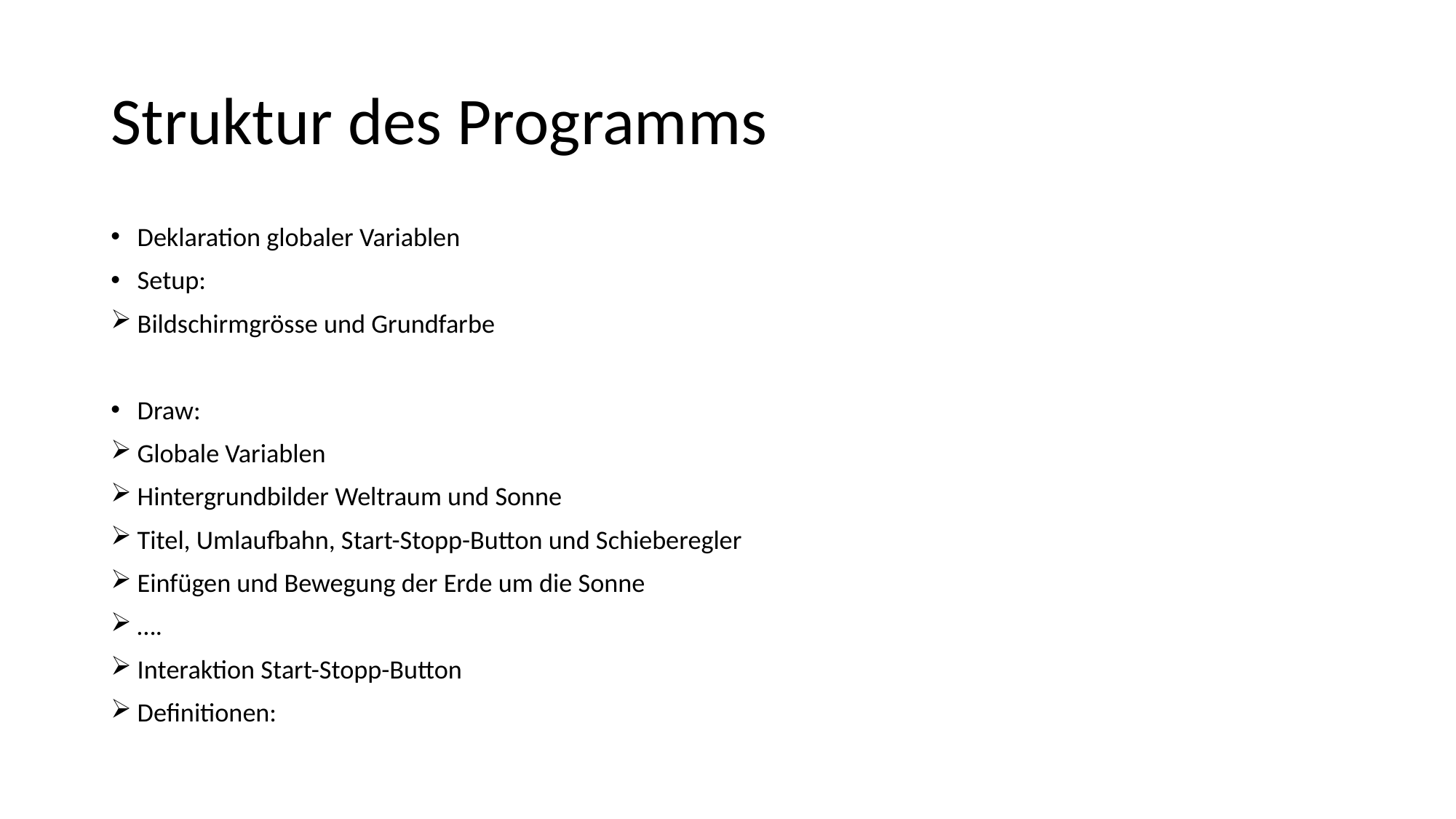

# Struktur des Programms
Deklaration globaler Variablen
Setup:
Bildschirmgrösse und Grundfarbe

Draw:
Globale Variablen
Hintergrundbilder Weltraum und Sonne
Titel, Umlaufbahn, Start-Stopp-Button und Schieberegler
Einfügen und Bewegung der Erde um die Sonne
….
Interaktion Start-Stopp-Button
Definitionen: